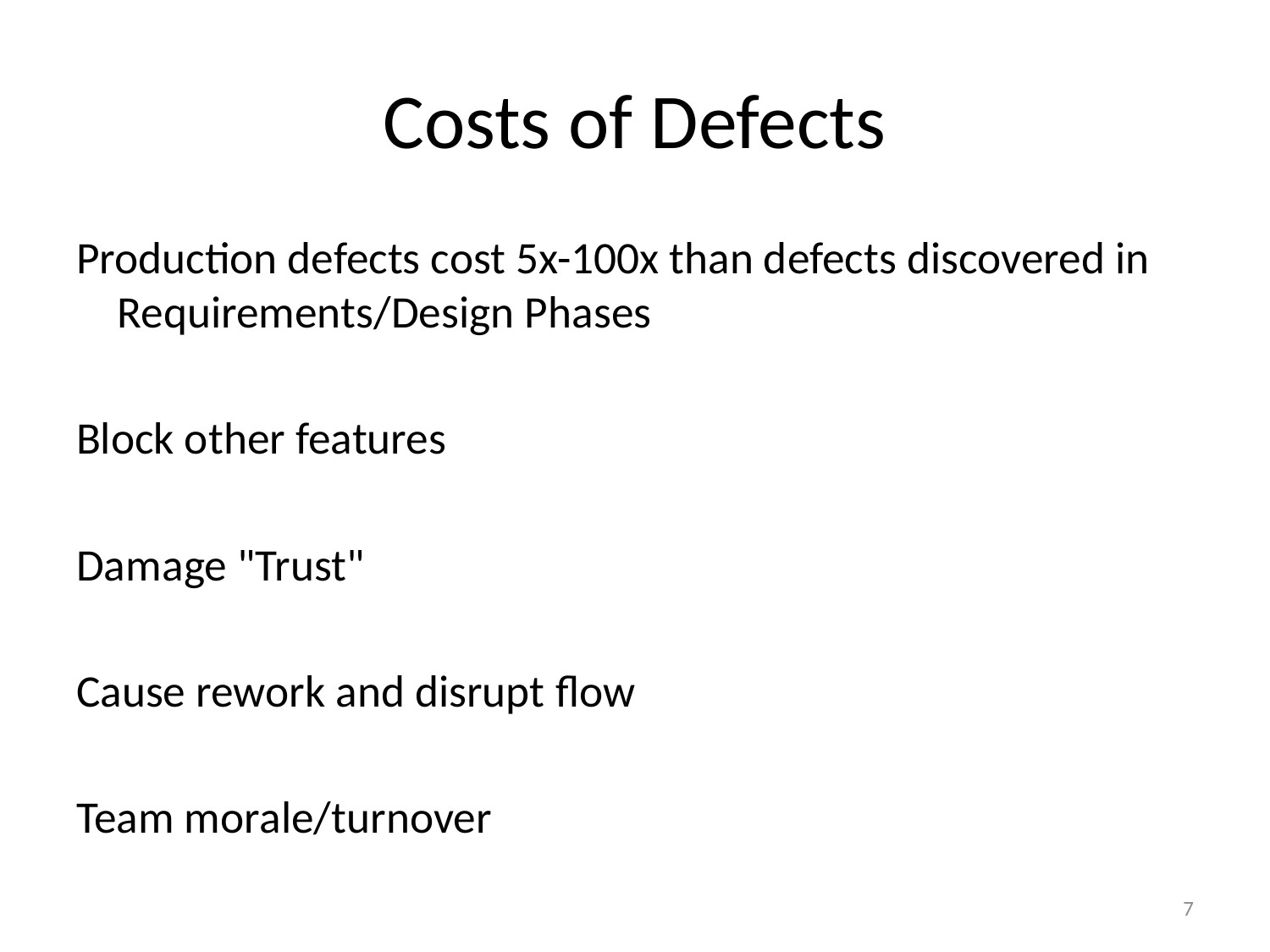

# Costs of Defects
Production defects cost 5x-100x than defects discovered in Requirements/Design Phases

Block other features

Damage "Trust"

Cause rework and disrupt flow

Team morale/turnover

7